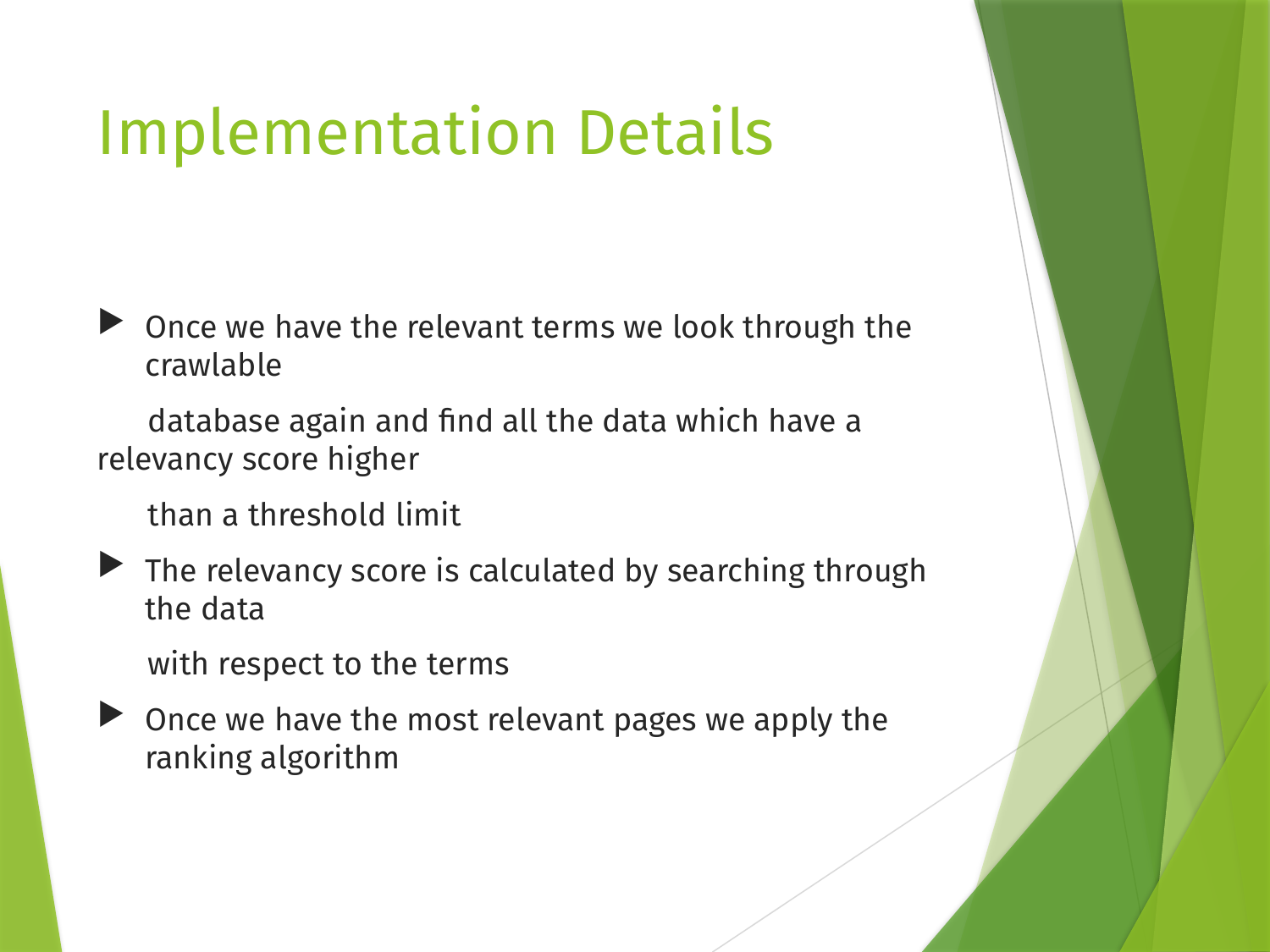

# Implementation Details
Once we have the relevant terms we look through the crawlable
      database again and find all the data which have a relevancy score higher
      than a threshold limit
The relevancy score is calculated by searching through the data
      with respect to the terms
Once we have the most relevant pages we apply the ranking algorithm